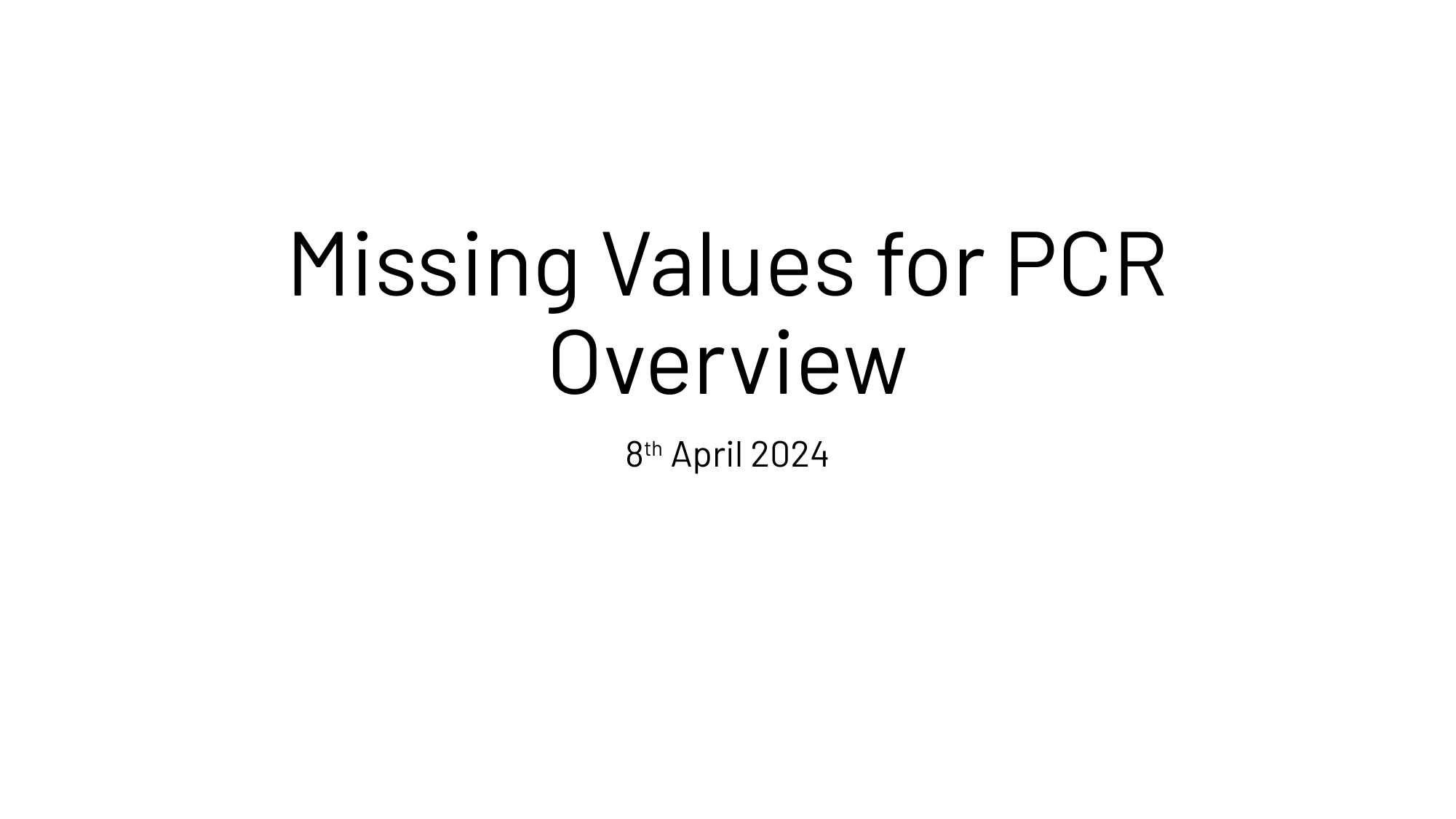

# Missing Values for PCR Overview
8th April 2024